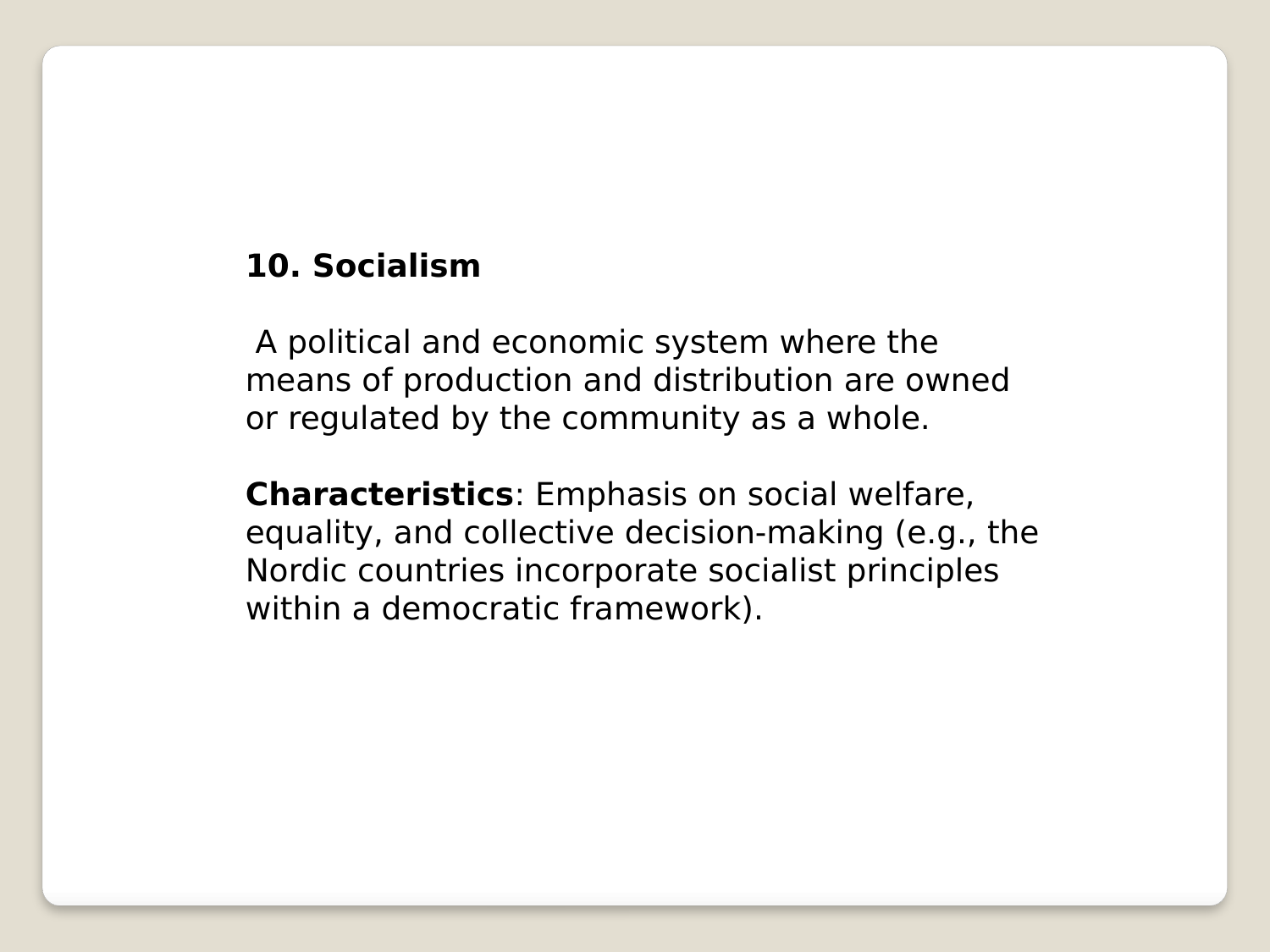

10. Socialism

 A political and economic system where the means of production and distribution are owned or regulated by the community as a whole.

Characteristics: Emphasis on social welfare, equality, and collective decision-making (e.g., the Nordic countries incorporate socialist principles within a democratic framework).